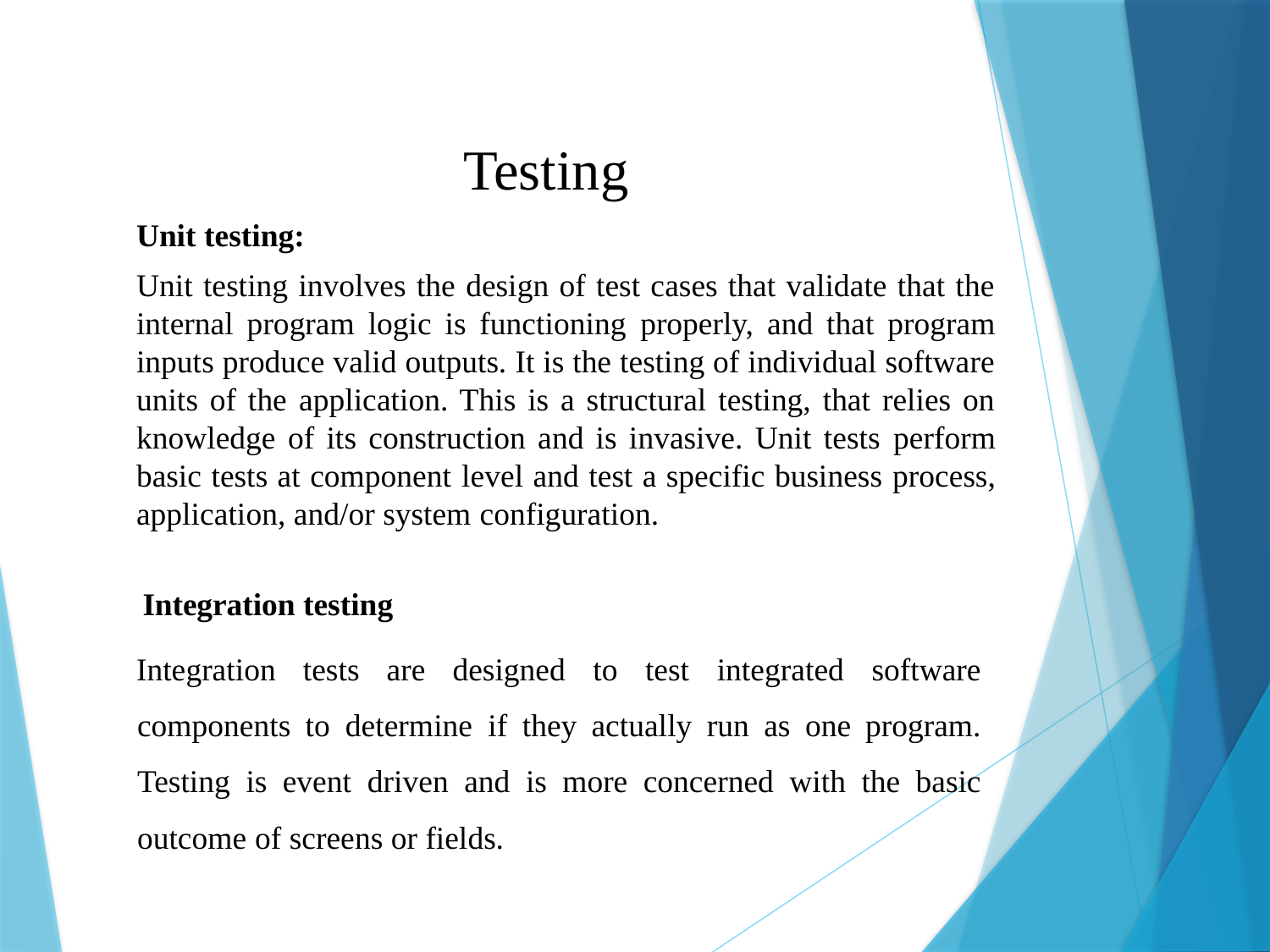

Testing
Unit testing:
Unit testing involves the design of test cases that validate that the internal program logic is functioning properly, and that program inputs produce valid outputs. It is the testing of individual software units of the application. This is a structural testing, that relies on knowledge of its construction and is invasive. Unit tests perform basic tests at component level and test a specific business process, application, and/or system configuration.

Integration testing
Integration tests are designed to test integrated software components to determine if they actually run as one program. Testing is event driven and is more concerned with the basic outcome of screens or fields.